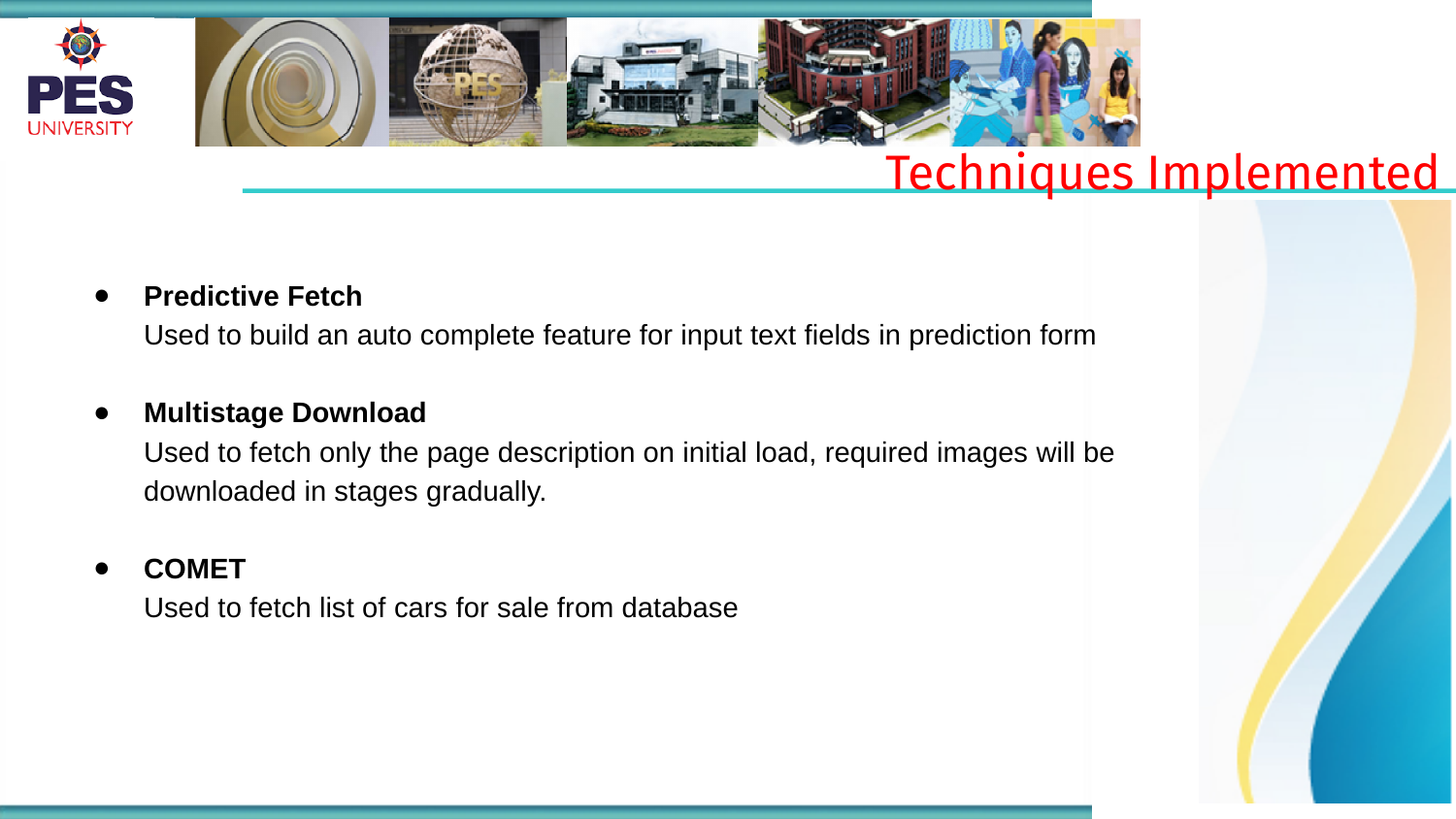

Techniques Implemented

Predictive Fetch
Used to build an auto complete feature for input text fields in prediction form

Multistage Download
Used to fetch only the page description on initial load, required images will be downloaded in stages gradually.

COMET
Used to fetch list of cars for sale from database